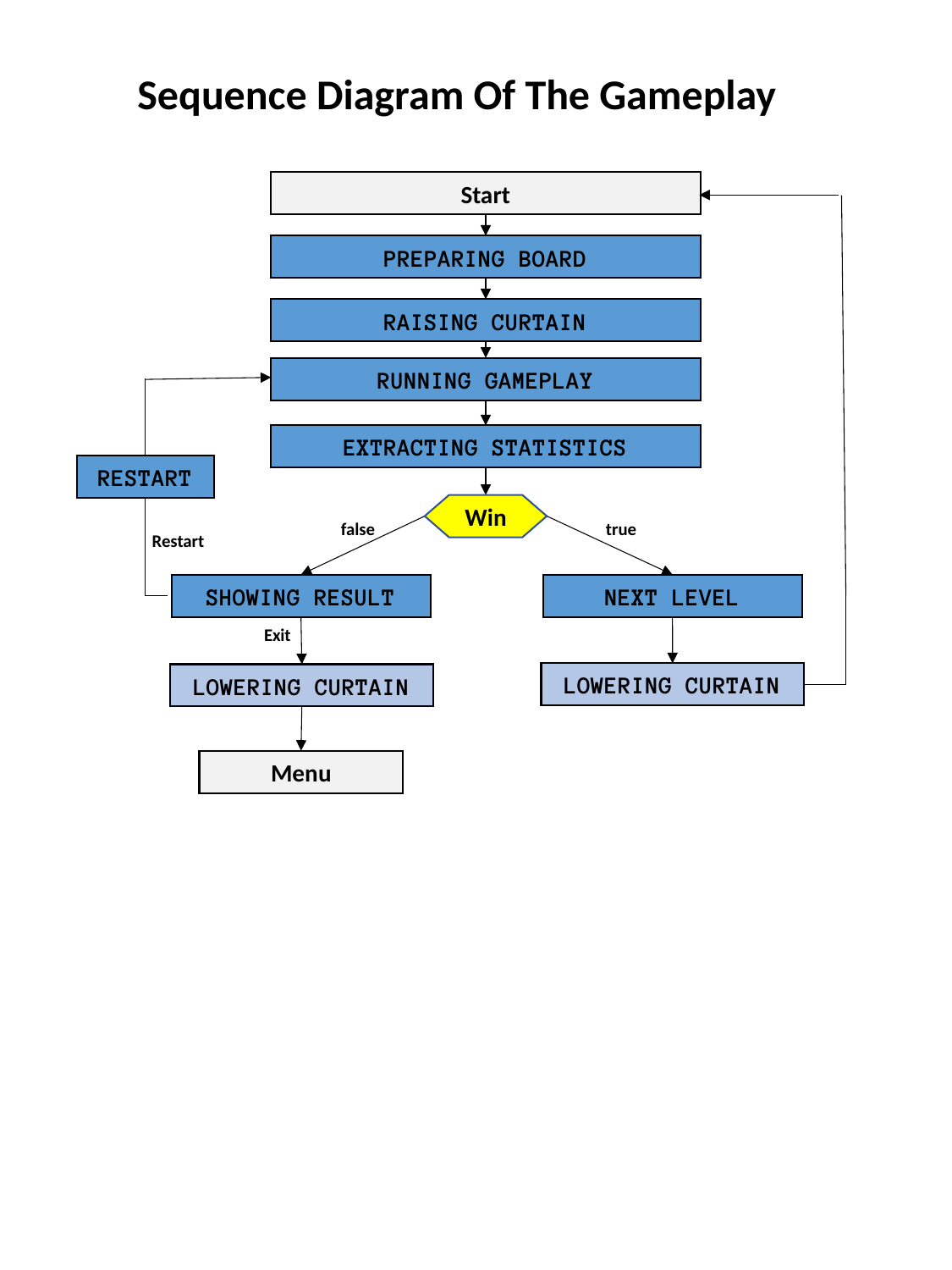

Sequence Diagram Of The Gameplay
Start
PREPARING BOARD
RAISING CURTAIN
RUNNING GAMEPLAY
EXTRACTING STATISTICS
RESTART
Win
true
false
Restart
SHOWING RESULT
NEXT LEVEL
Exit
LOWERING CURTAIN
LOWERING CURTAIN
Menu